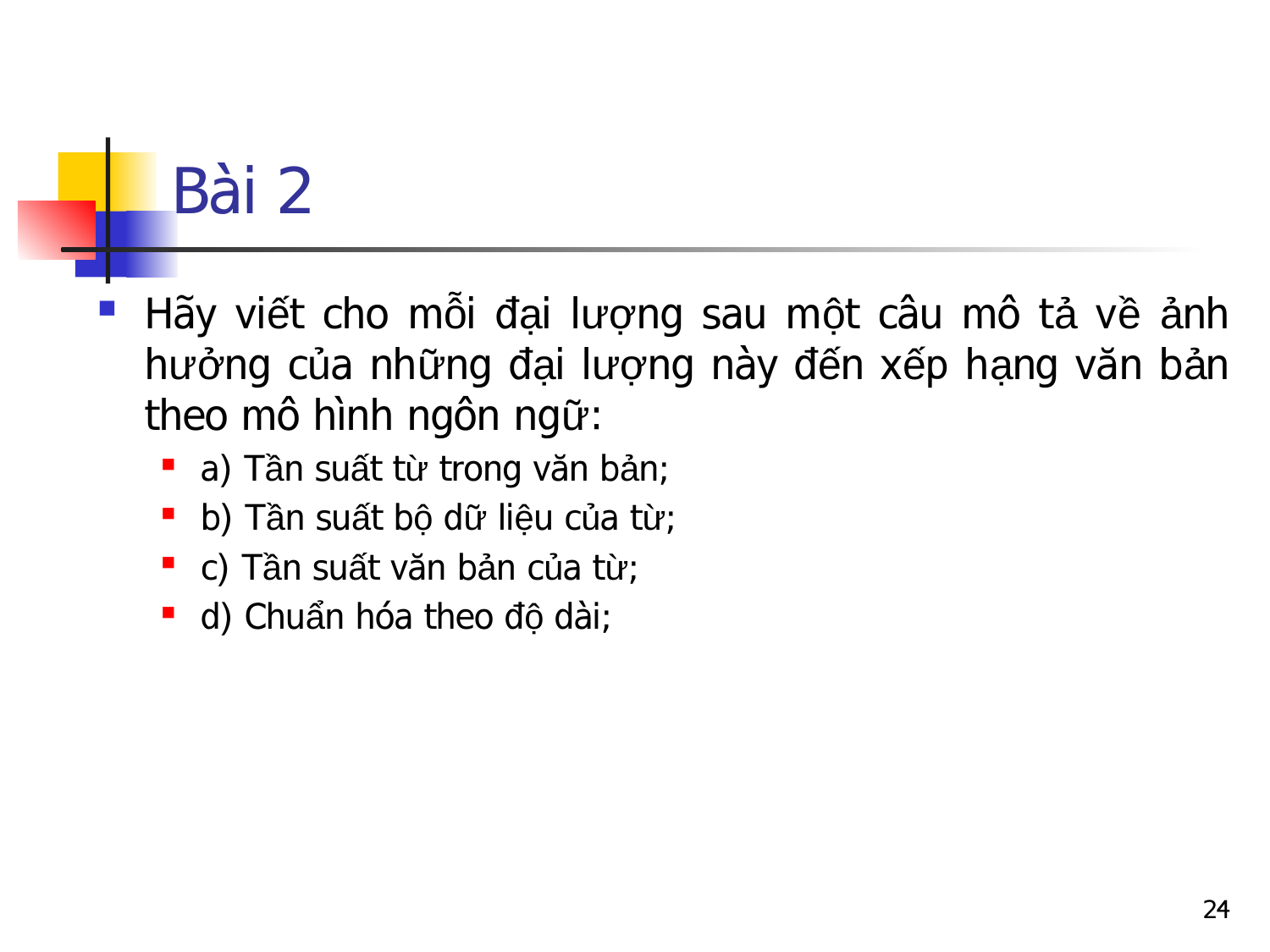

# Bài 2
Hãy viết cho mỗi đại lượng sau một câu mô tả về ảnh hưởng của những đại lượng này đến xếp hạng văn bản theo mô hình ngôn ngữ:
a) Tần suất từ trong văn bản;
b) Tần suất bộ dữ liệu của từ;
c) Tần suất văn bản của từ;
d) Chuẩn hóa theo độ dài;
24